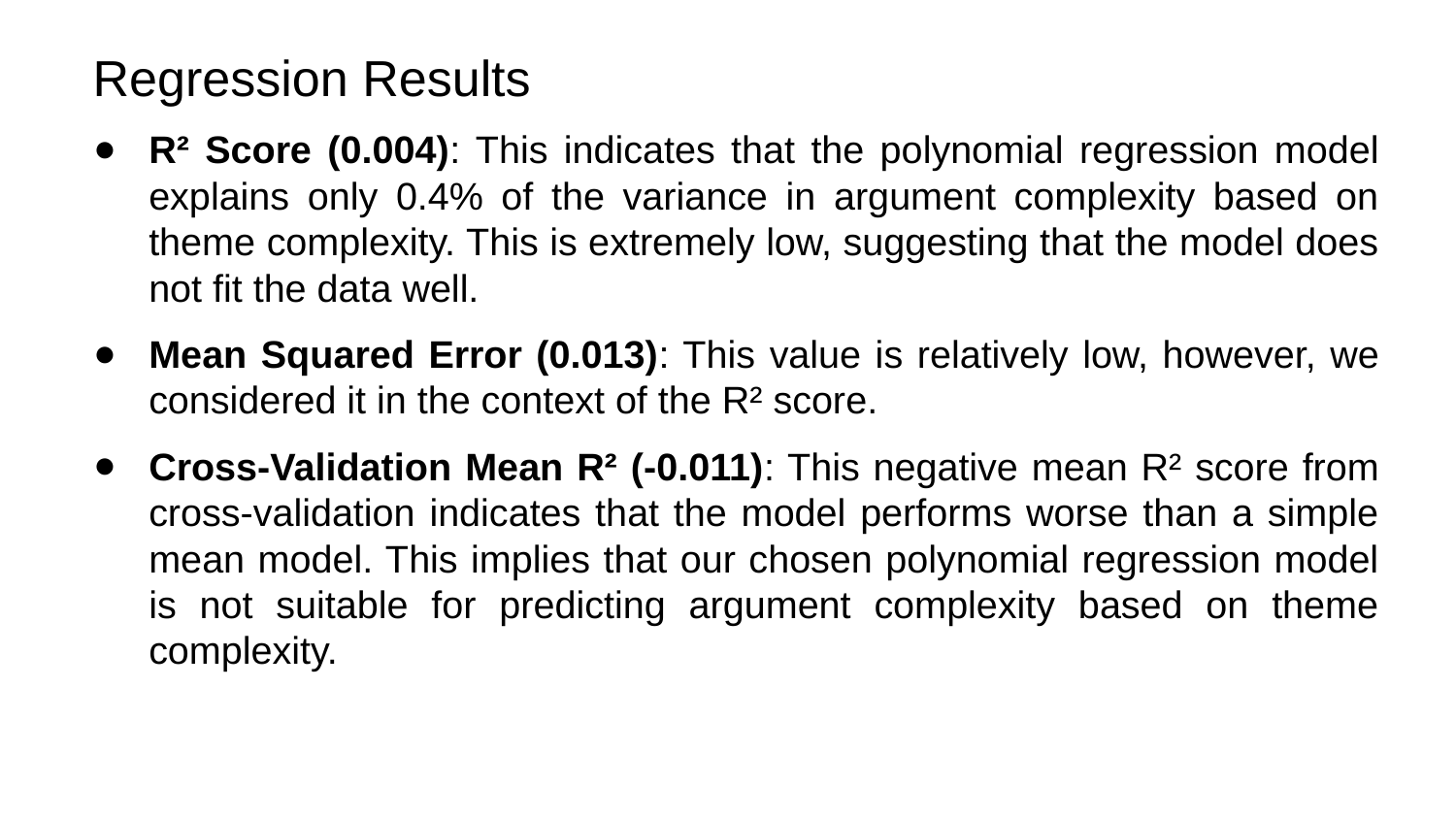

Regression Results
R² Score (0.004): This indicates that the polynomial regression model explains only 0.4% of the variance in argument complexity based on theme complexity. This is extremely low, suggesting that the model does not fit the data well.
Mean Squared Error (0.013): This value is relatively low, however, we considered it in the context of the R² score.
Cross-Validation Mean R² (-0.011): This negative mean R² score from cross-validation indicates that the model performs worse than a simple mean model. This implies that our chosen polynomial regression model is not suitable for predicting argument complexity based on theme complexity.